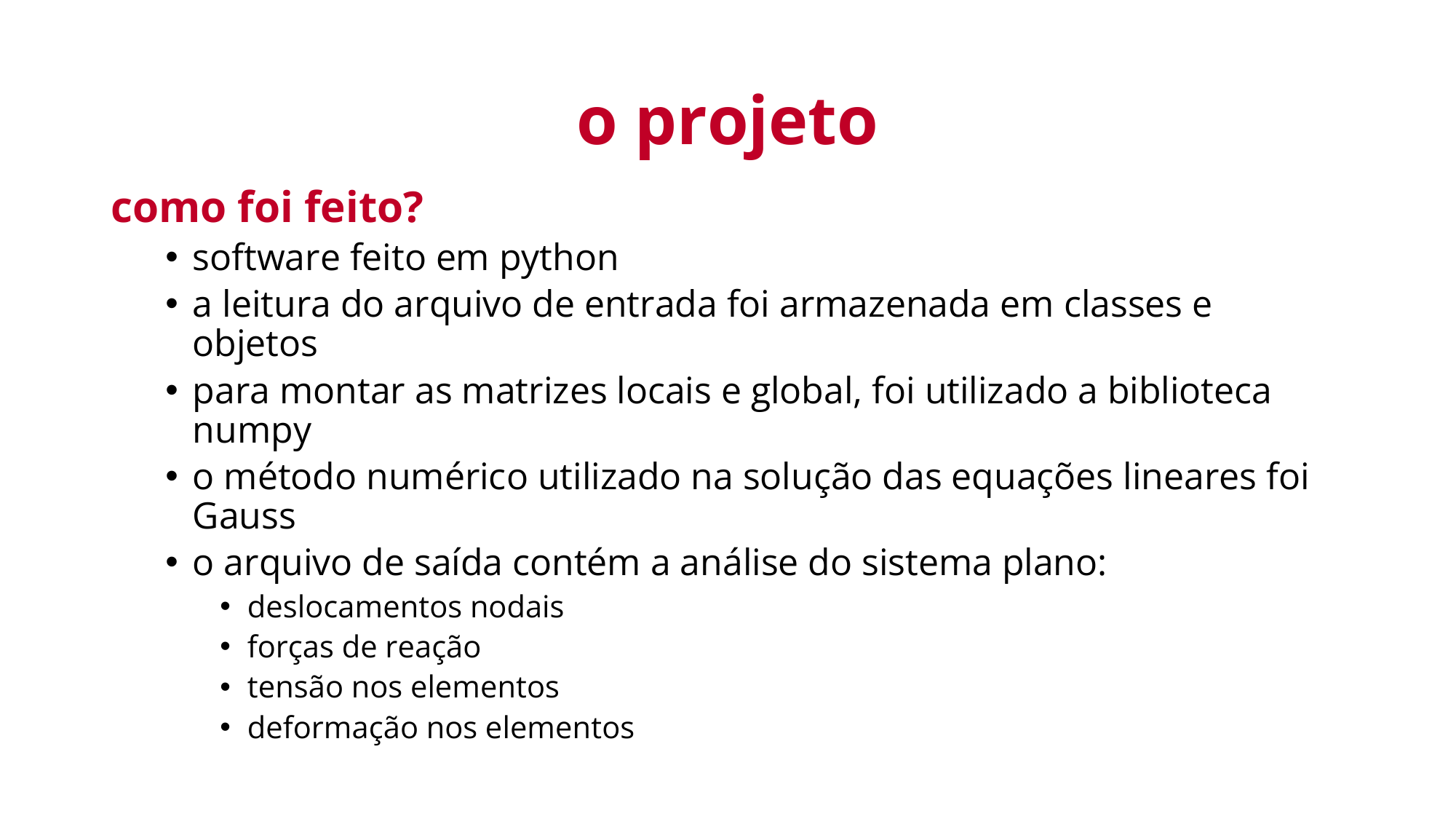

# o projeto
como foi feito?
software feito em python
a leitura do arquivo de entrada foi armazenada em classes e objetos
para montar as matrizes locais e global, foi utilizado a biblioteca numpy
o método numérico utilizado na solução das equações lineares foi Gauss
o arquivo de saída contém a análise do sistema plano:
deslocamentos nodais
forças de reação
tensão nos elementos
deformação nos elementos